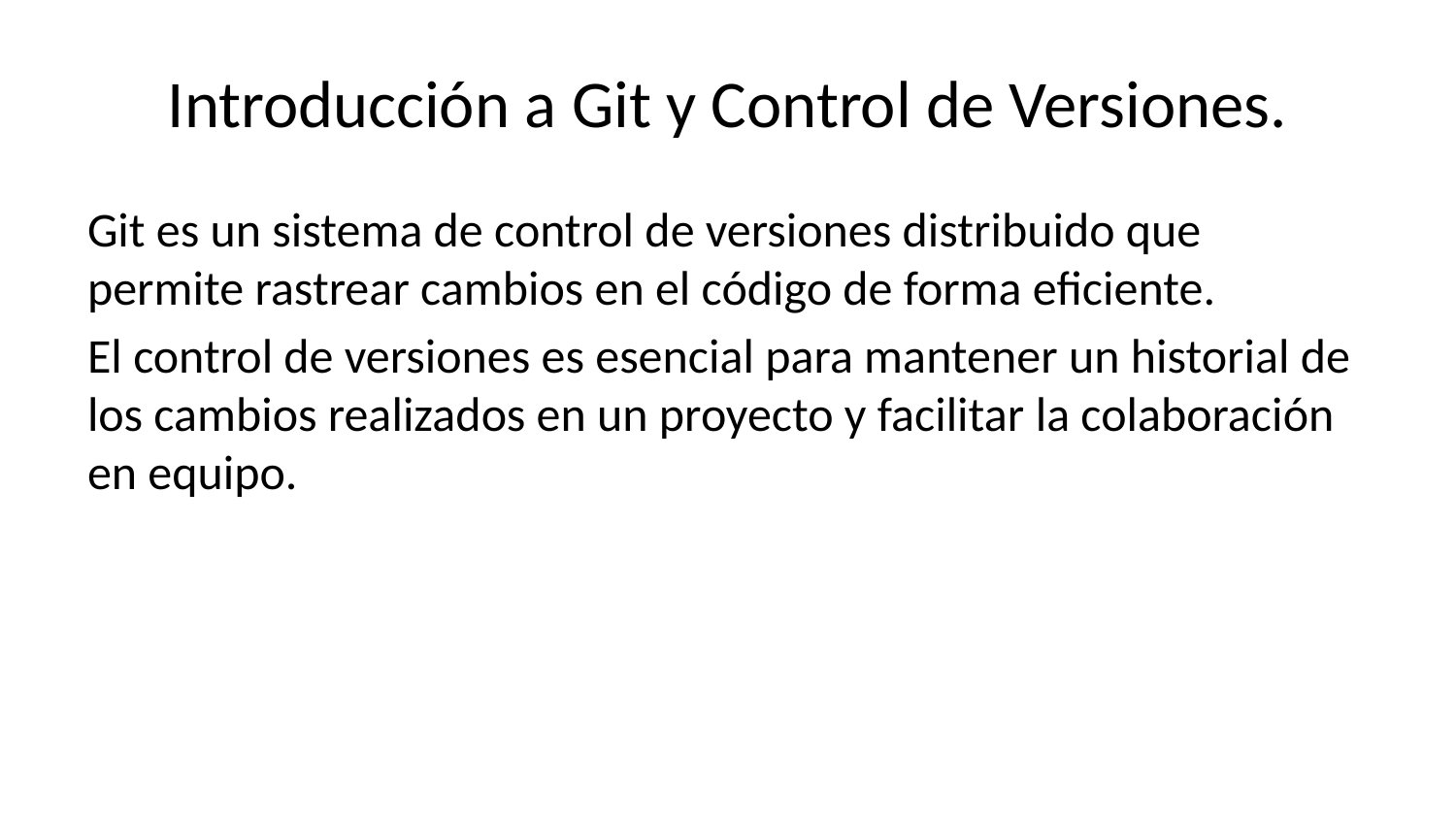

# Introducción a Git y Control de Versiones.
Git es un sistema de control de versiones distribuido que permite rastrear cambios en el código de forma eficiente.
El control de versiones es esencial para mantener un historial de los cambios realizados en un proyecto y facilitar la colaboración en equipo.